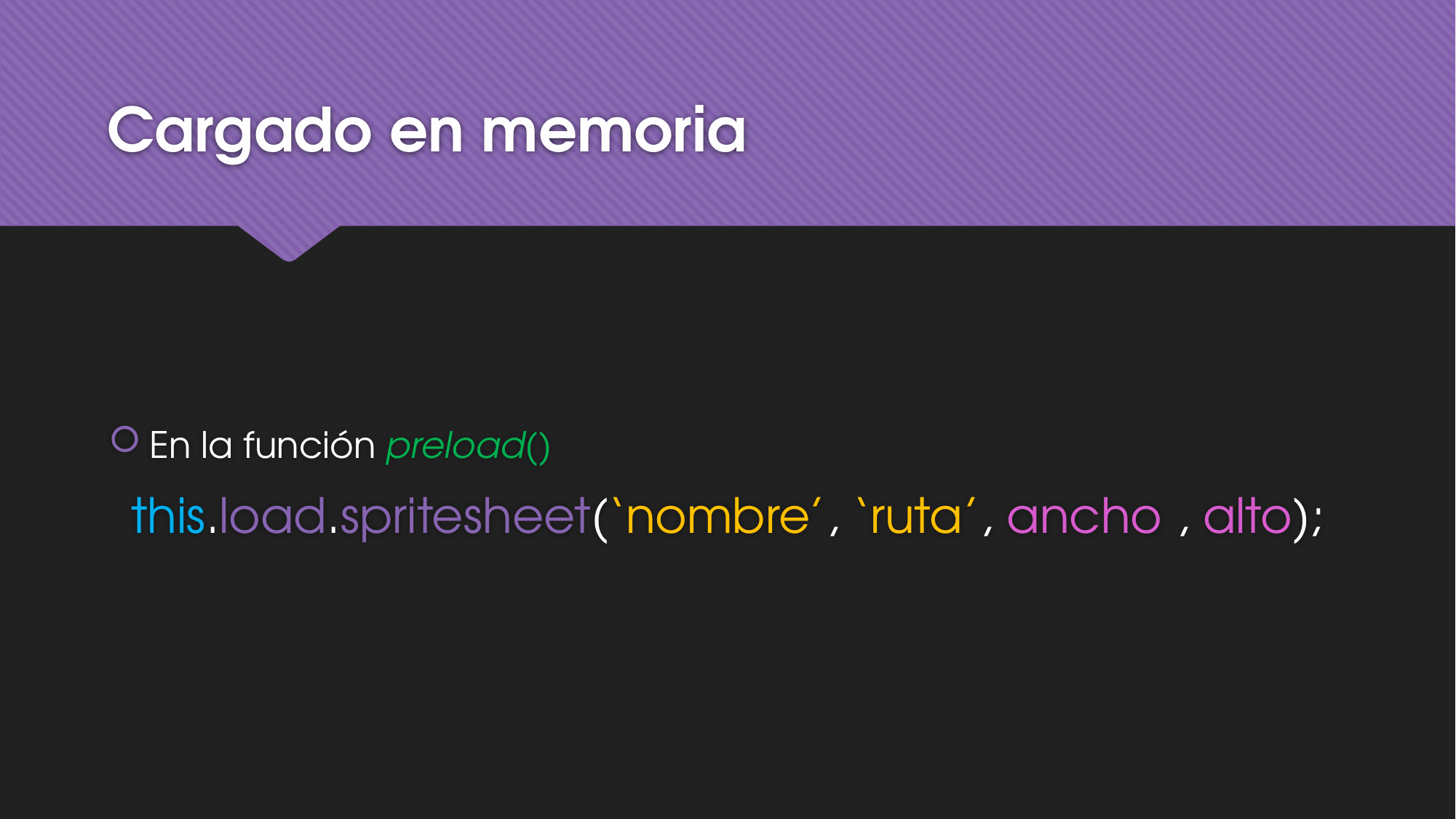

# Cargado en memoria
En la función preload()
this.load.spritesheet(‘nombre’, ‘ruta’, ancho , alto);